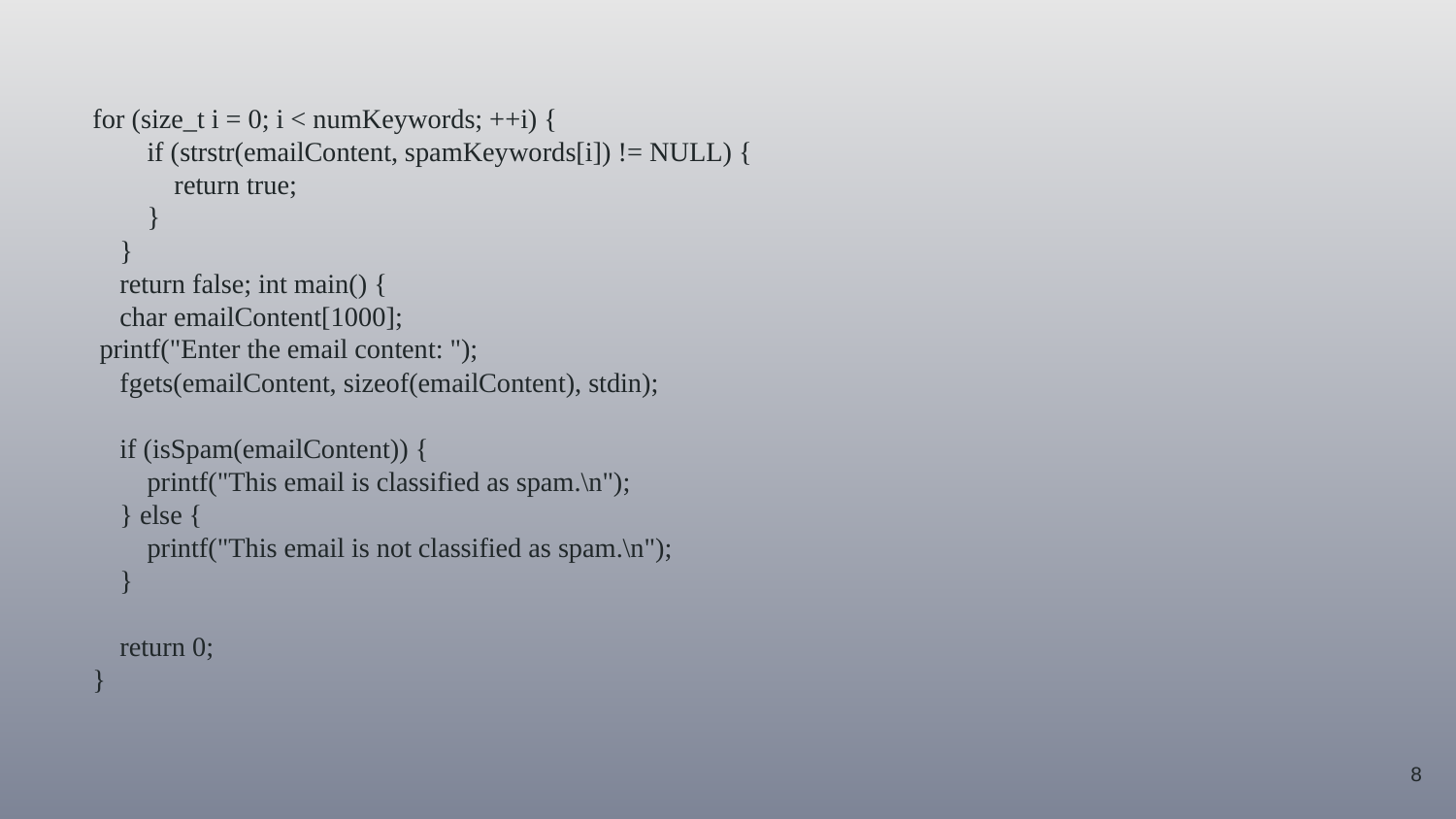

# for (size_t i = 0; i < numKeywords; ++i) { if (strstr(emailContent, spamKeywords[i]) != NULL) { return true; } } return false; int main() { char emailContent[1000]; printf("Enter the email content: "); fgets(emailContent, sizeof(emailContent), stdin); if (isSpam(emailContent)) { printf("This email is classified as spam.\n"); } else { printf("This email is not classified as spam.\n"); } return 0; }
8